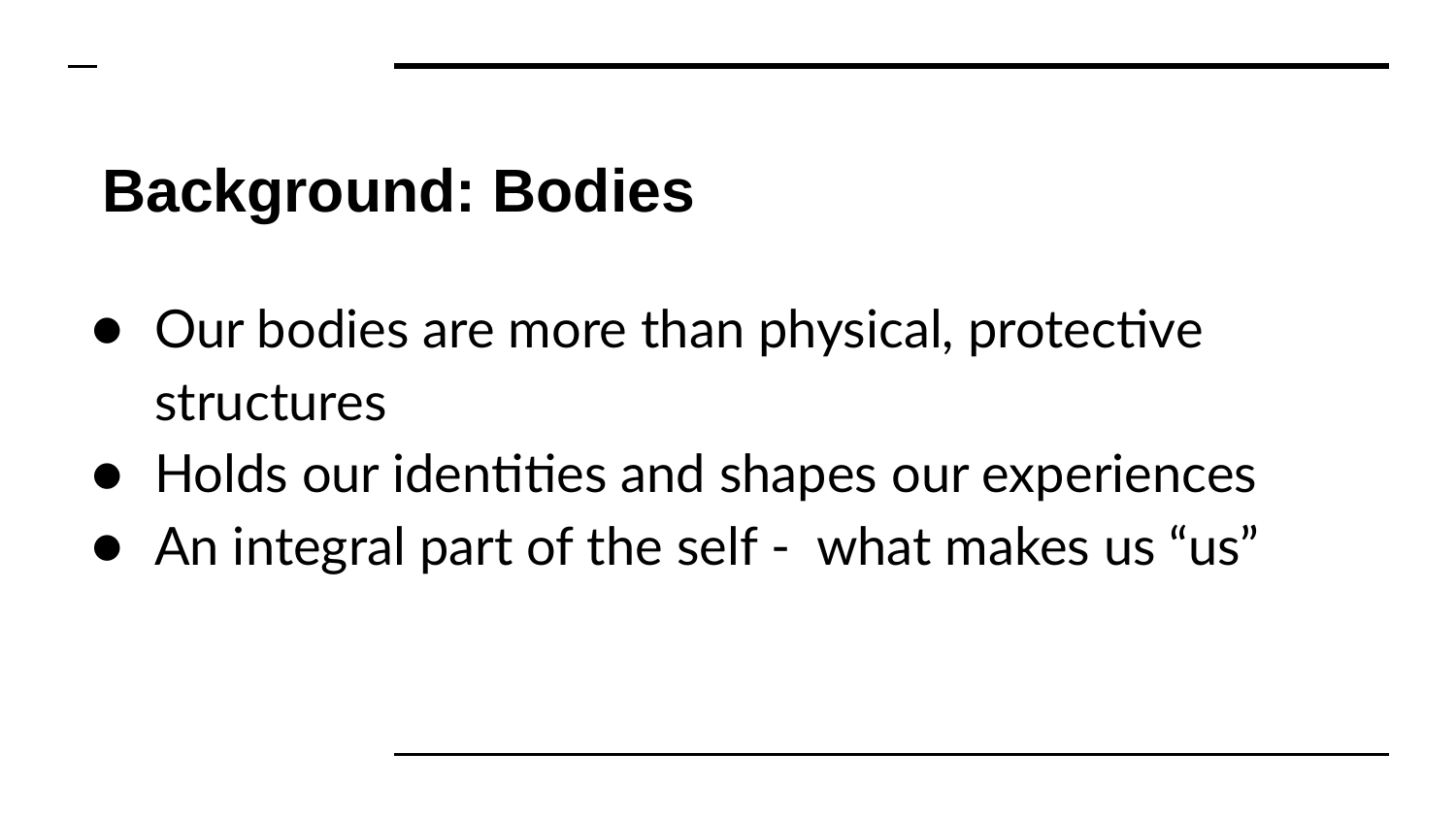

# Background: Bodies
Our bodies are more than physical, protective structures
Holds our identities and shapes our experiences
An integral part of the self -  what makes us “us”